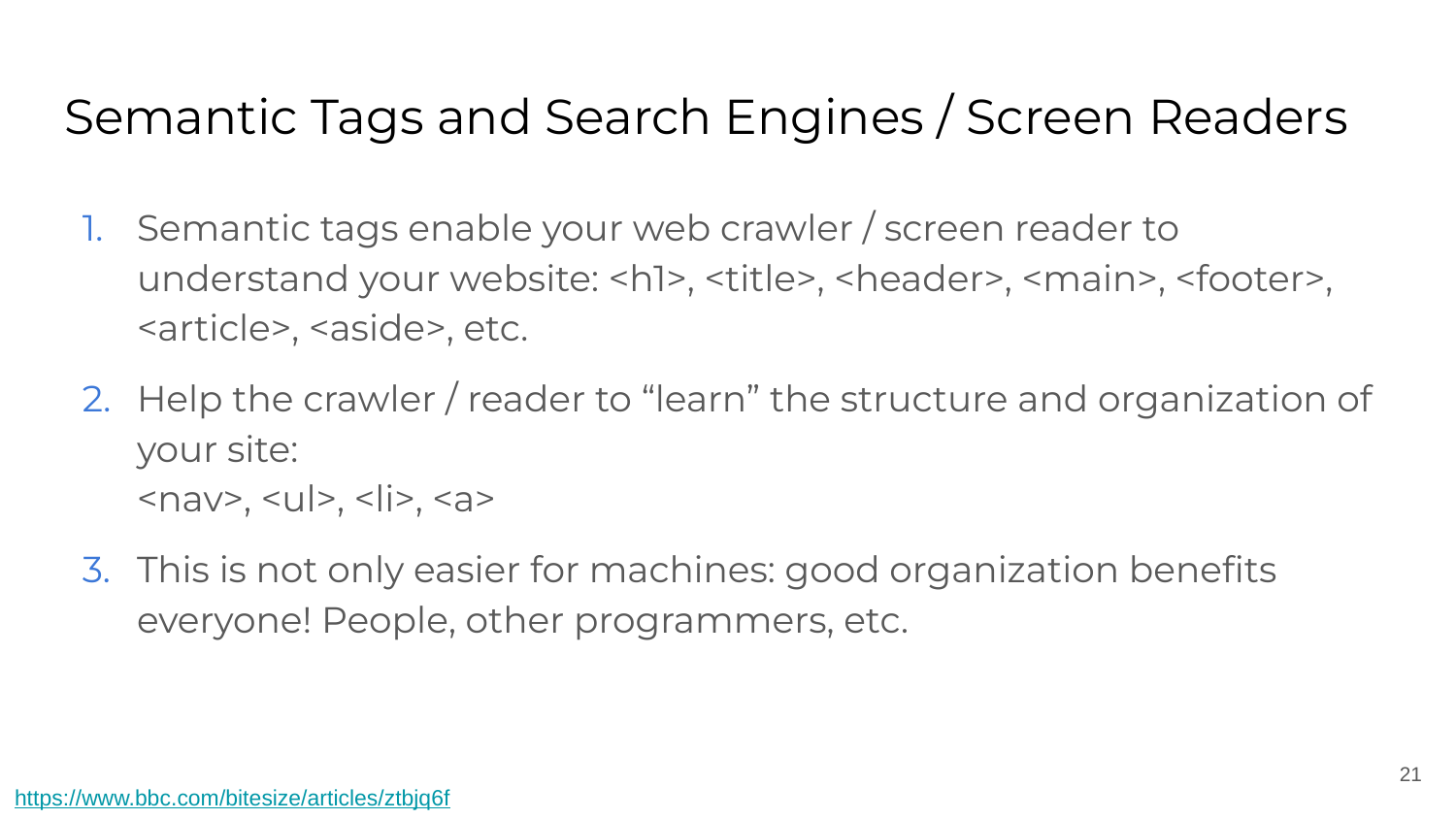

# Semantic Tags and Search Engines / Screen Readers
Semantic tags enable your web crawler / screen reader to understand your website: <h1>, <title>, <header>, <main>, <footer>, <article>, <aside>, etc.
Help the crawler / reader to “learn” the structure and organization of your site:
<nav>, <ul>, <li>, <a>
This is not only easier for machines: good organization benefits everyone! People, other programmers, etc.
21
https://www.bbc.com/bitesize/articles/ztbjq6f